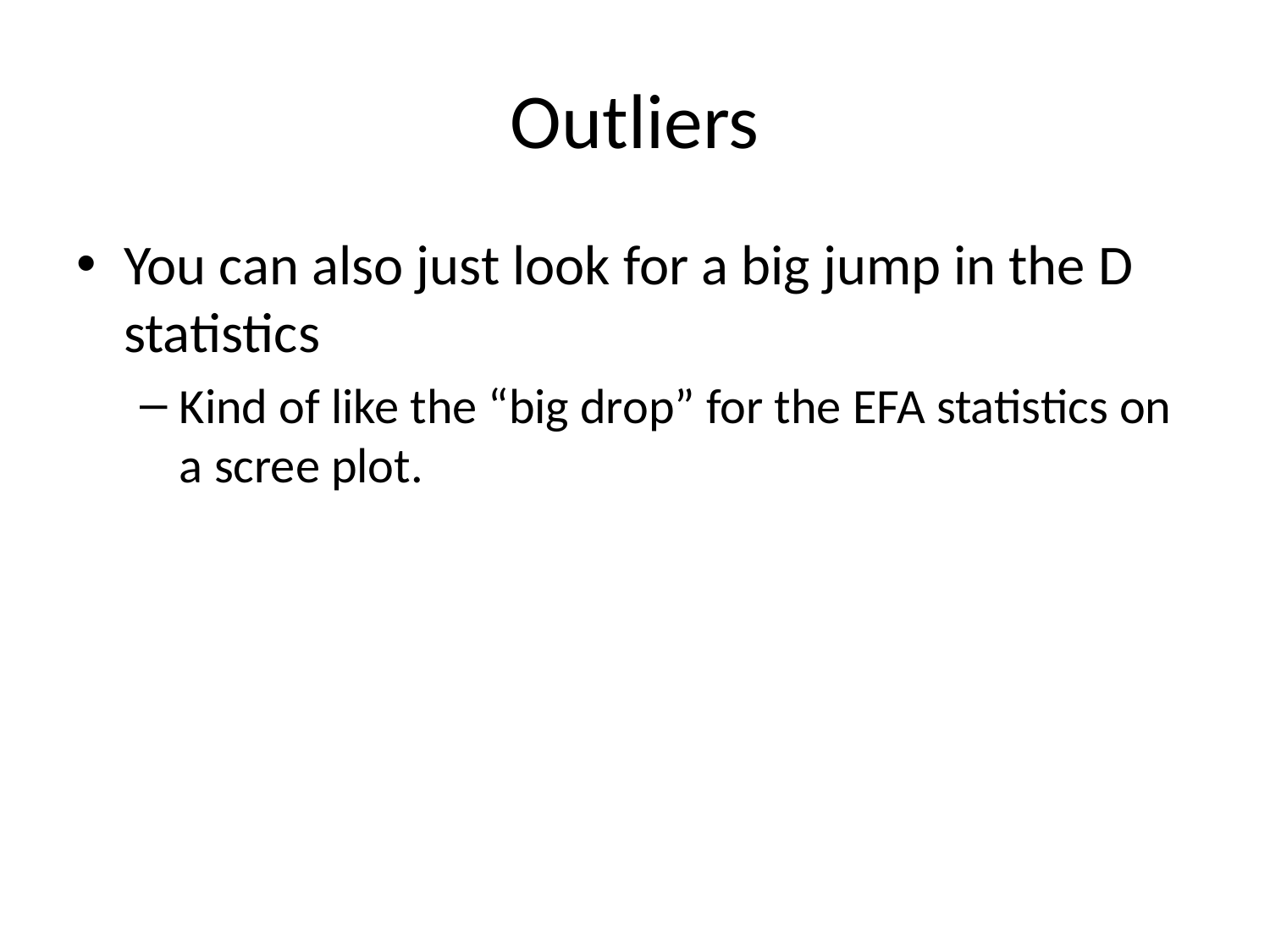

# Outliers
You can also just look for a big jump in the D statistics
Kind of like the “big drop” for the EFA statistics on a scree plot.